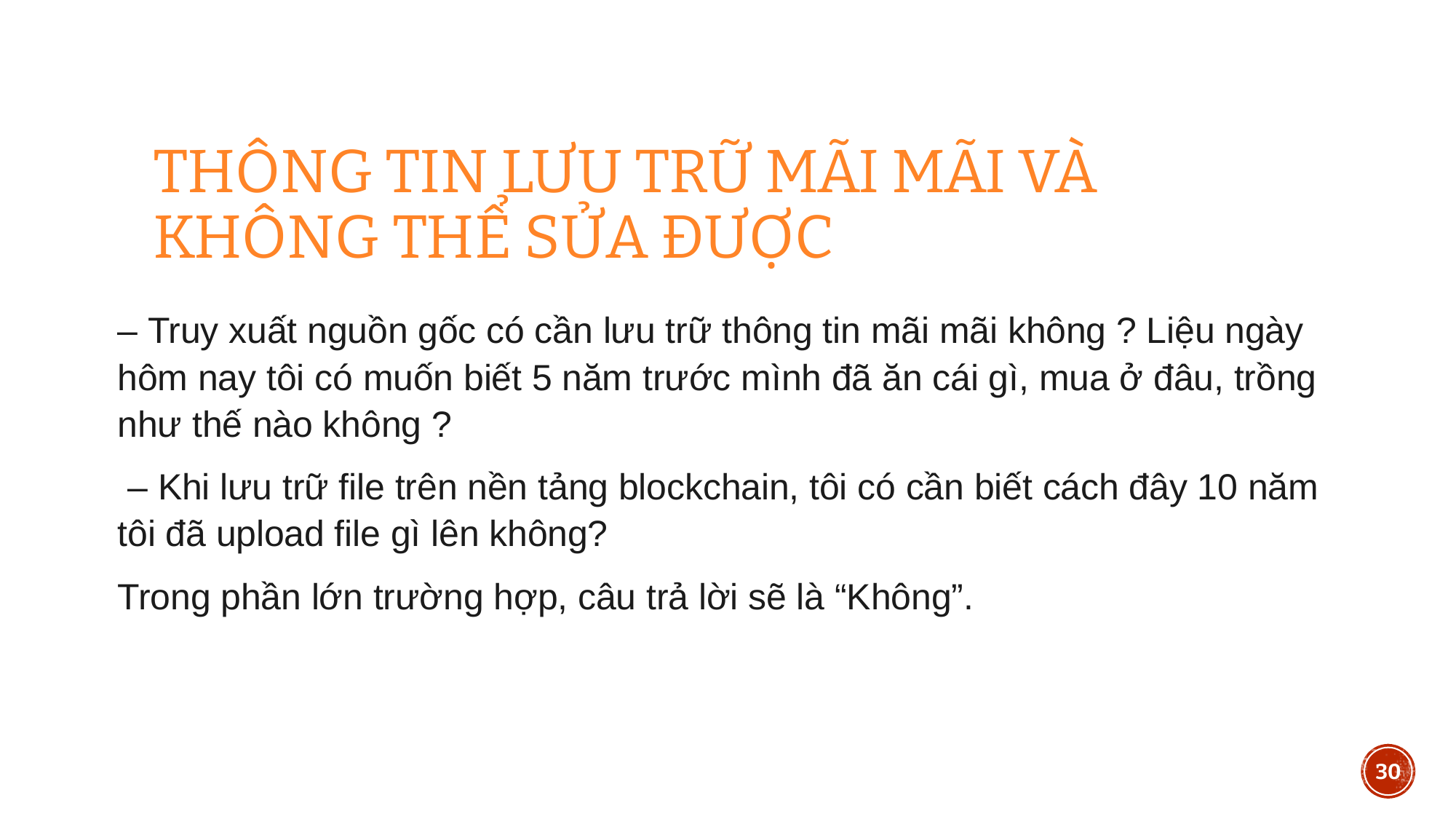

# Thông tin lưu trữ mãi mãi và không thể sửa được
– Truy xuất nguồn gốc có cần lưu trữ thông tin mãi mãi không ? Liệu ngày hôm nay tôi có muốn biết 5 năm trước mình đã ăn cái gì, mua ở đâu, trồng như thế nào không ?
 – Khi lưu trữ file trên nền tảng blockchain, tôi có cần biết cách đây 10 năm tôi đã upload file gì lên không?
Trong phần lớn trường hợp, câu trả lời sẽ là “Không”.
30